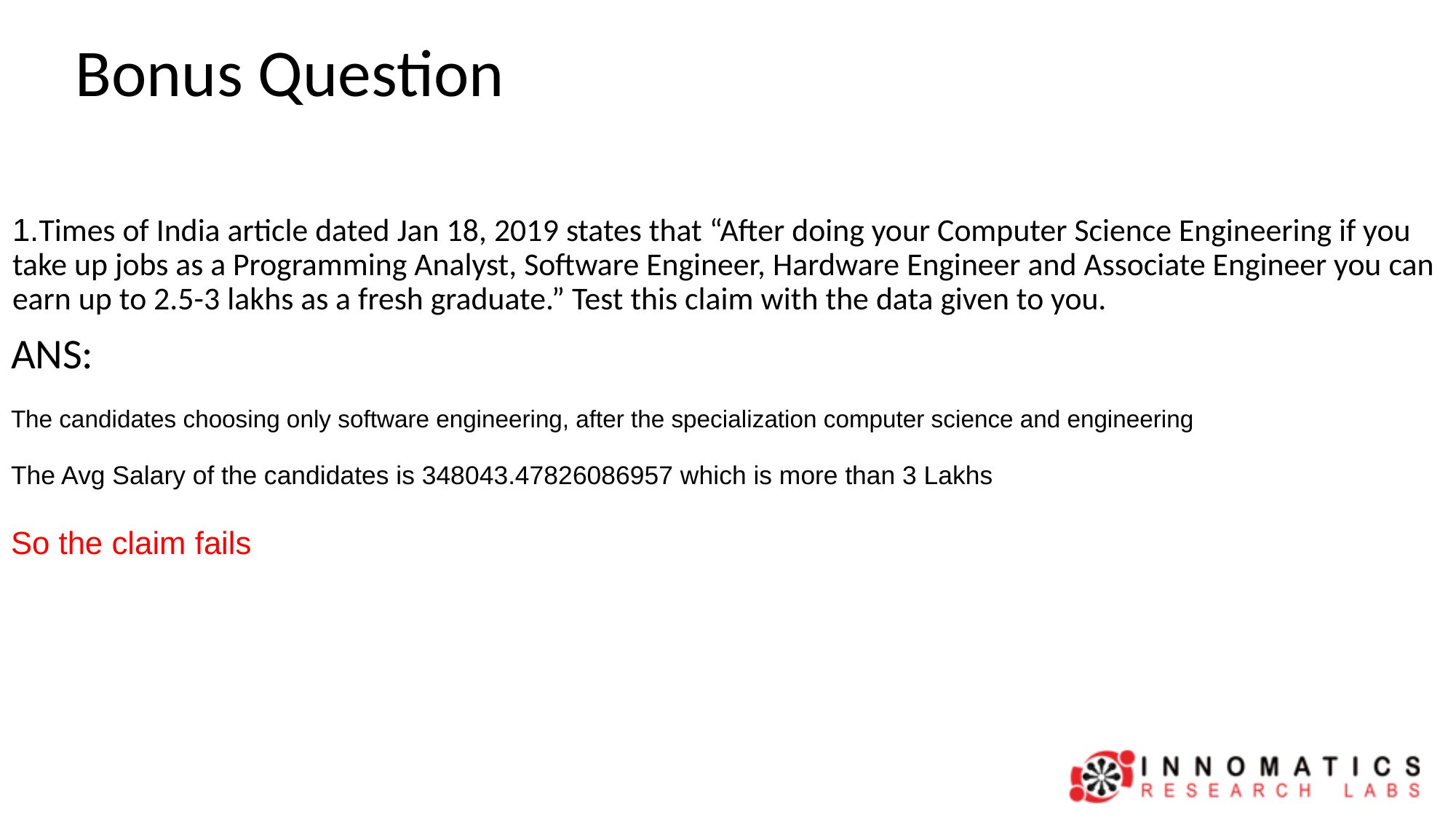

# Bonus Question
1.Times of India article dated Jan 18, 2019 states that “After doing your Computer Science Engineering if you take up jobs as a Programming Analyst, Software Engineer, Hardware Engineer and Associate Engineer you can earn up to 2.5-3 lakhs as a fresh graduate.” Test this claim with the data given to you.
ANS:
The candidates choosing only software engineering, after the specialization computer science and engineering
The Avg Salary of the candidates is 348043.47826086957 which is more than 3 Lakhs
So the claim fails